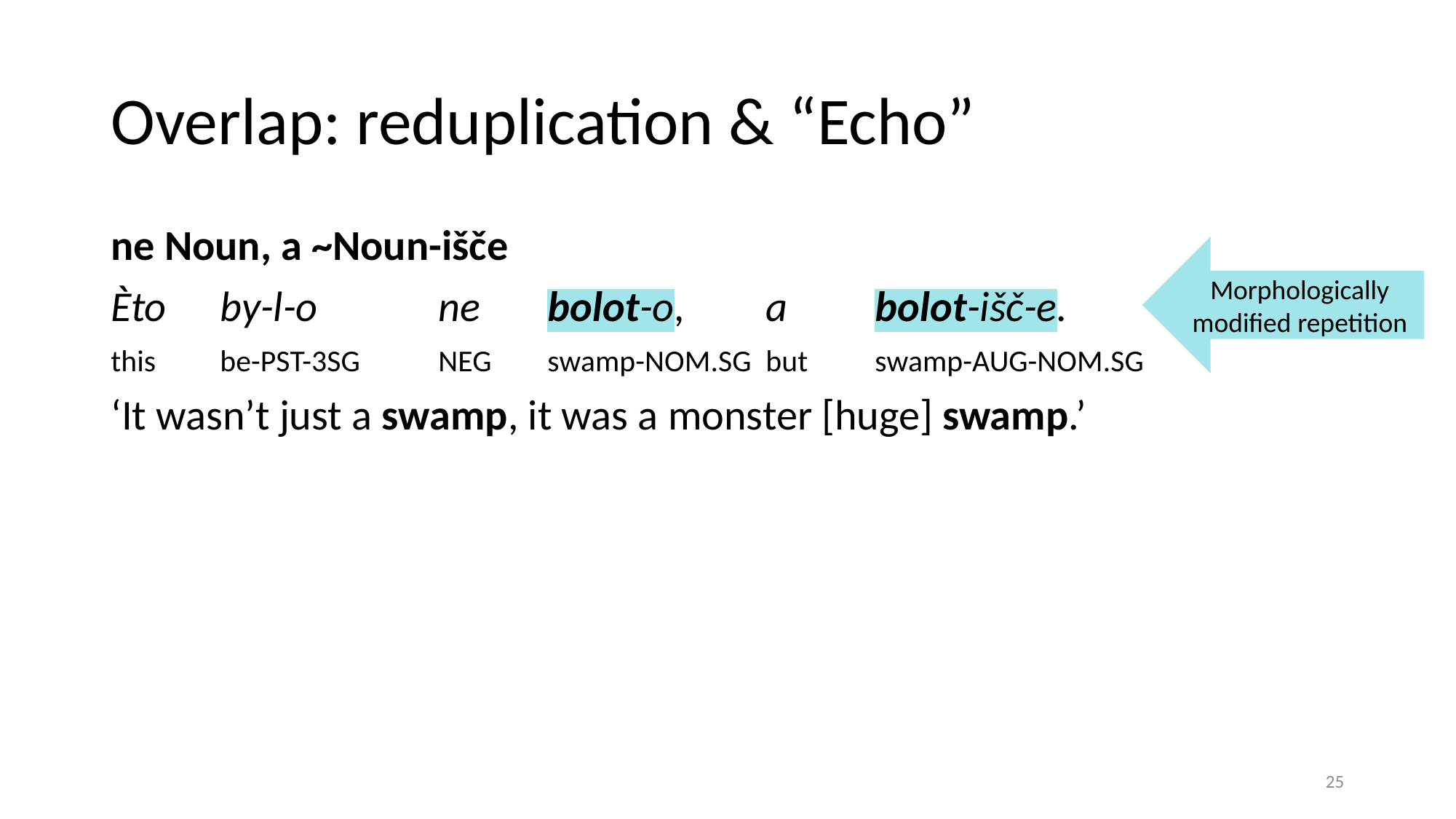

# Overlap: reduplication & “Echo”
ne Noun, a ~Noun-išče
Èto 	by-l-o 		ne 	bolot-o, 	a 	bolot-išč-e.
this 	be-PST-3SG 	NEG 	swamp-NOM.SG 	but 	swamp-AUG-NOM.SG
‘It wasn’t just a swamp, it was a monster [huge] swamp.’
Morphologically
modified repetition
25